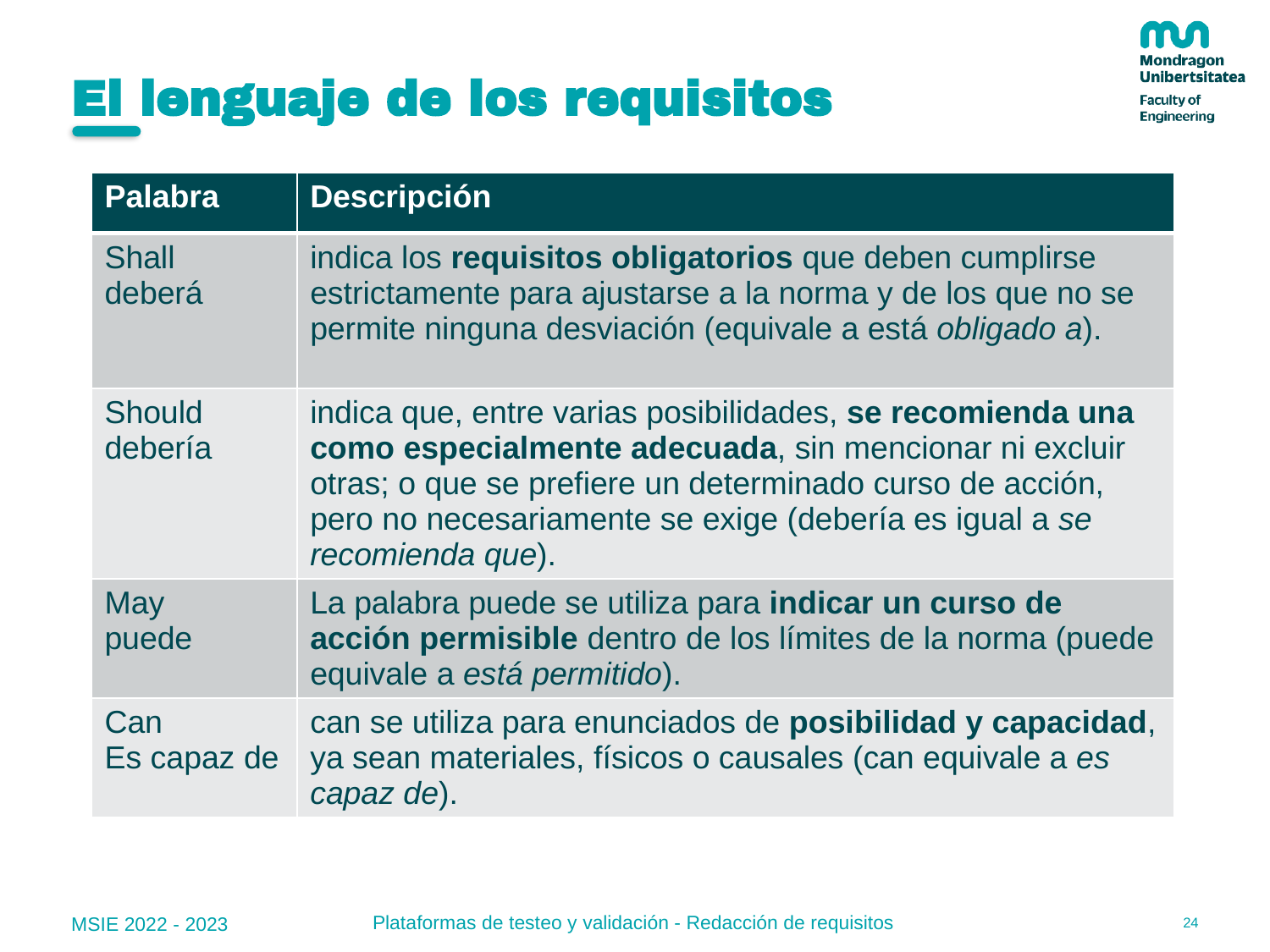

# El lenguaje de los requisitos
| Palabra | Descripción |
| --- | --- |
| Shall deberá | indica los requisitos obligatorios que deben cumplirse estrictamente para ajustarse a la norma y de los que no se permite ninguna desviación (equivale a está obligado a). |
| Should debería | indica que, entre varias posibilidades, se recomienda una como especialmente adecuada, sin mencionar ni excluir otras; o que se prefiere un determinado curso de acción, pero no necesariamente se exige (debería es igual a se recomienda que). |
| May puede | La palabra puede se utiliza para indicar un curso de acción permisible dentro de los límites de la norma (puede equivale a está permitido). |
| Can Es capaz de | can se utiliza para enunciados de posibilidad y capacidad, ya sean materiales, físicos o causales (can equivale a es capaz de). |
24
Plataformas de testeo y validación - Redacción de requisitos
MSIE 2022 - 2023